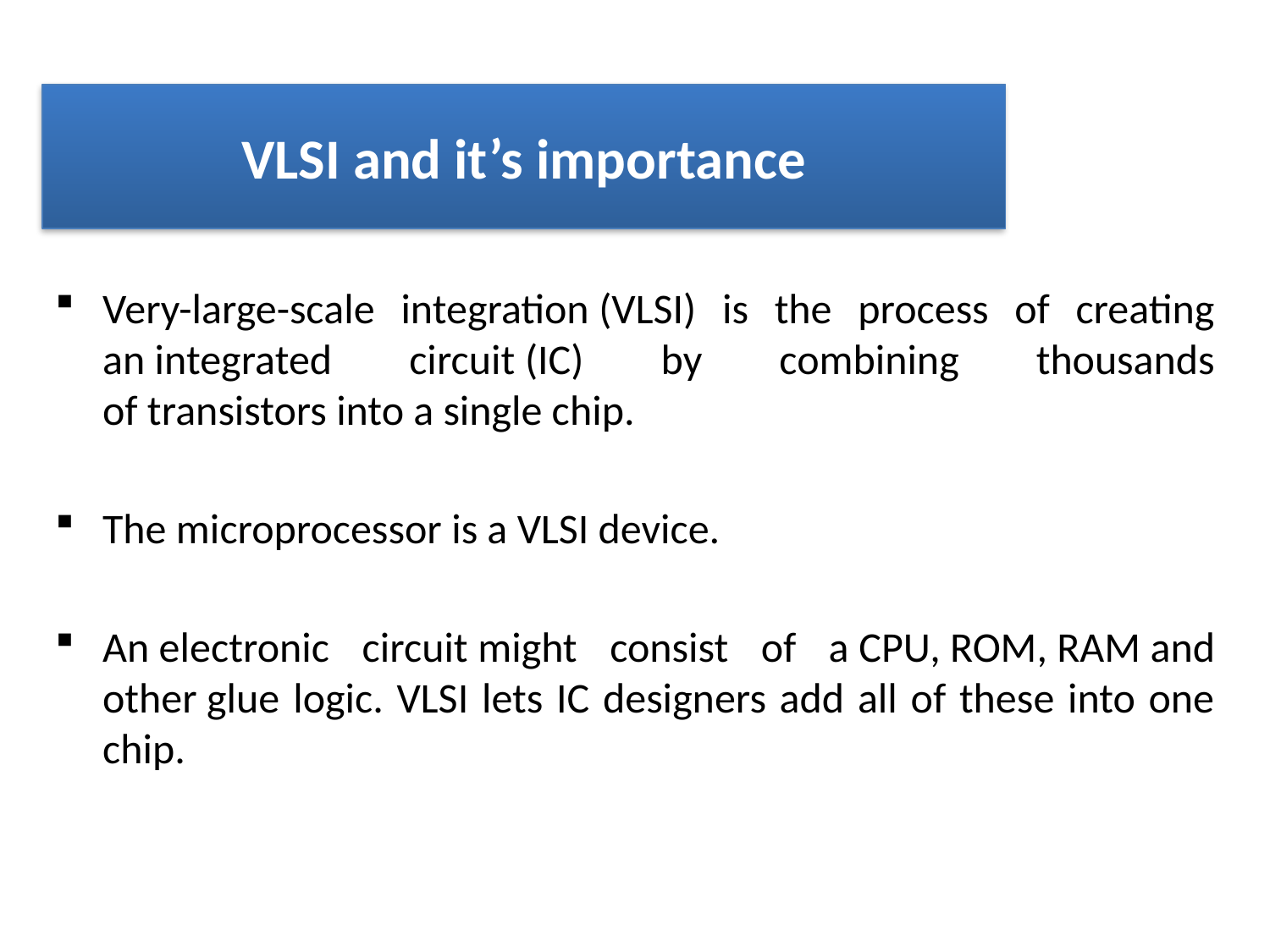

VLSI and it’s importance
Very-large-scale integration (VLSI) is the process of creating an integrated circuit (IC) by combining thousands of transistors into a single chip.

The microprocessor is a VLSI device.

An electronic circuit might consist of a CPU, ROM, RAM and other glue logic. VLSI lets IC designers add all of these into one chip.